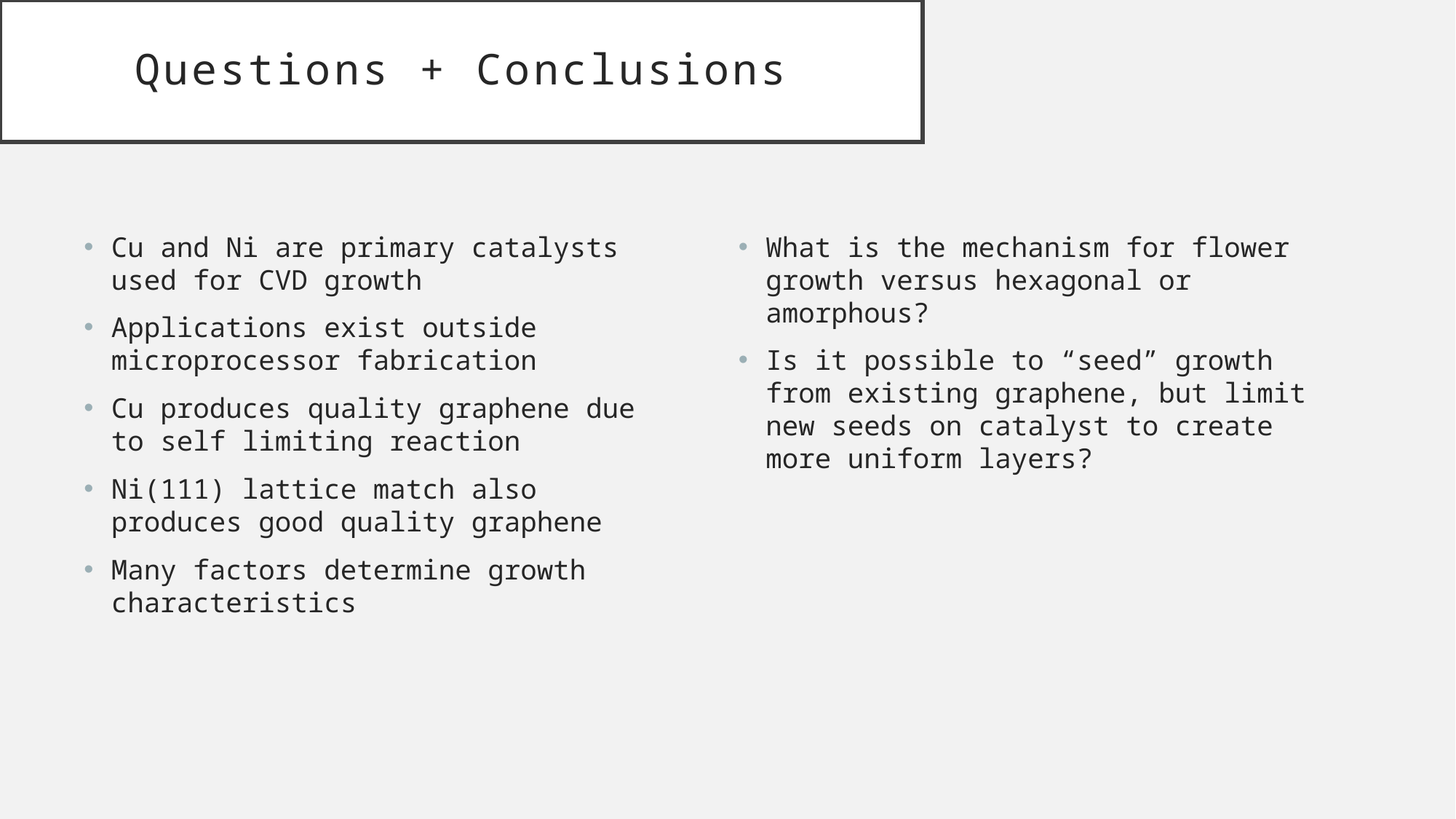

# Questions + Conclusions
Cu and Ni are primary catalysts used for CVD growth
Applications exist outside microprocessor fabrication
Cu produces quality graphene due to self limiting reaction
Ni(111) lattice match also produces good quality graphene
Many factors determine growth characteristics
What is the mechanism for flower growth versus hexagonal or amorphous?
Is it possible to “seed” growth from existing graphene, but limit new seeds on catalyst to create more uniform layers?